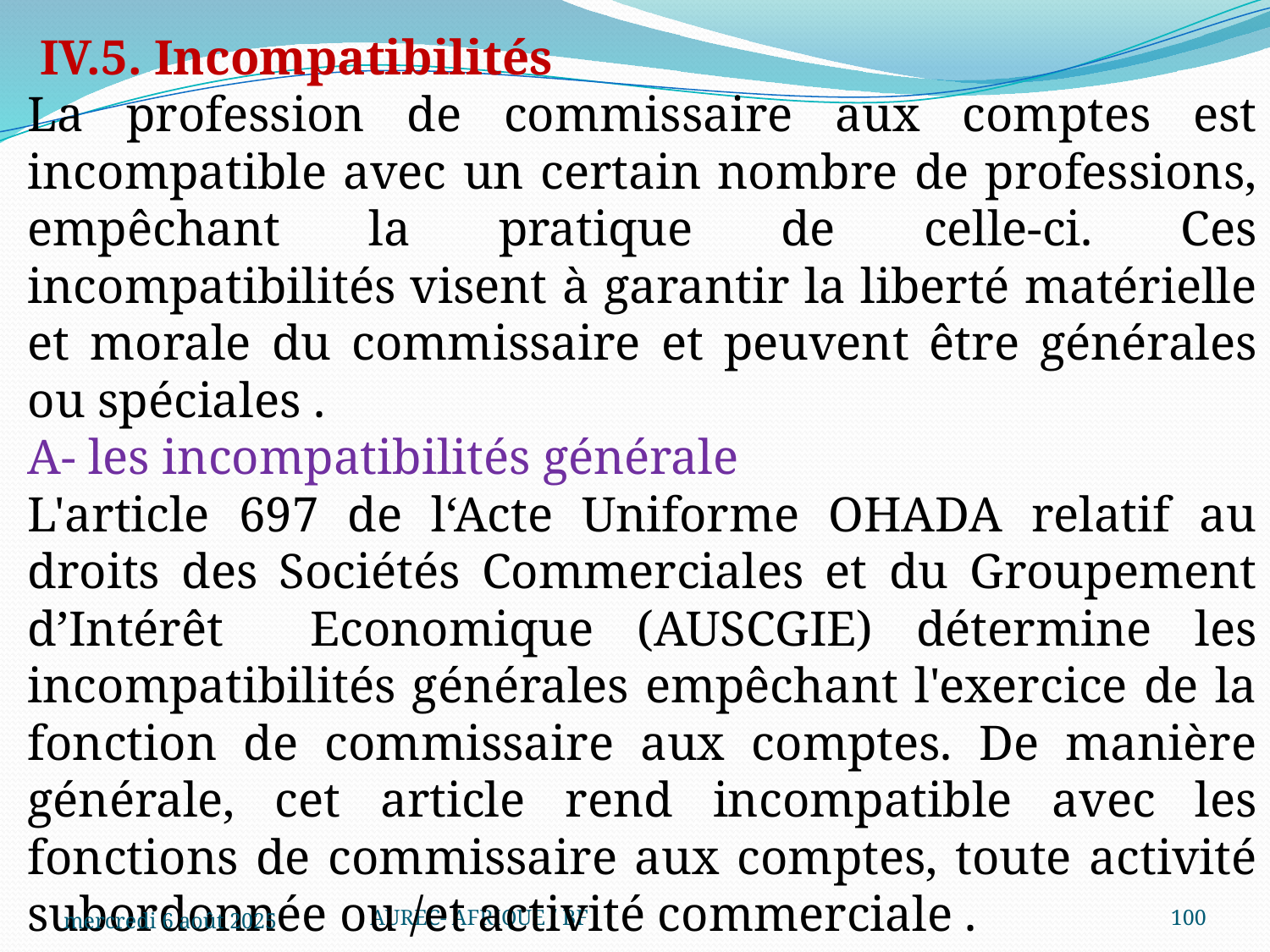

IV.5. Incompatibilités
La profession de commissaire aux comptes est incompatible avec un certain nombre de professions, empêchant la pratique de celle-ci. Ces incompatibilités visent à garantir la liberté matérielle et morale du commissaire et peuvent être générales ou spéciales .
A- les incompatibilités générale
L'article 697 de l‘Acte Uniforme OHADA relatif au droits des Sociétés Commerciales et du Groupement d’Intérêt  Economique (AUSCGIE) détermine les incompatibilités générales empêchant l'exercice de la fonction de commissaire aux comptes. De manière générale, cet article rend incompatible avec les fonctions de commissaire aux comptes, toute activité subordonnée ou /et activité commerciale .

.

mercredi 6 août 2025
AUREC- AFRIQUE / BF
100